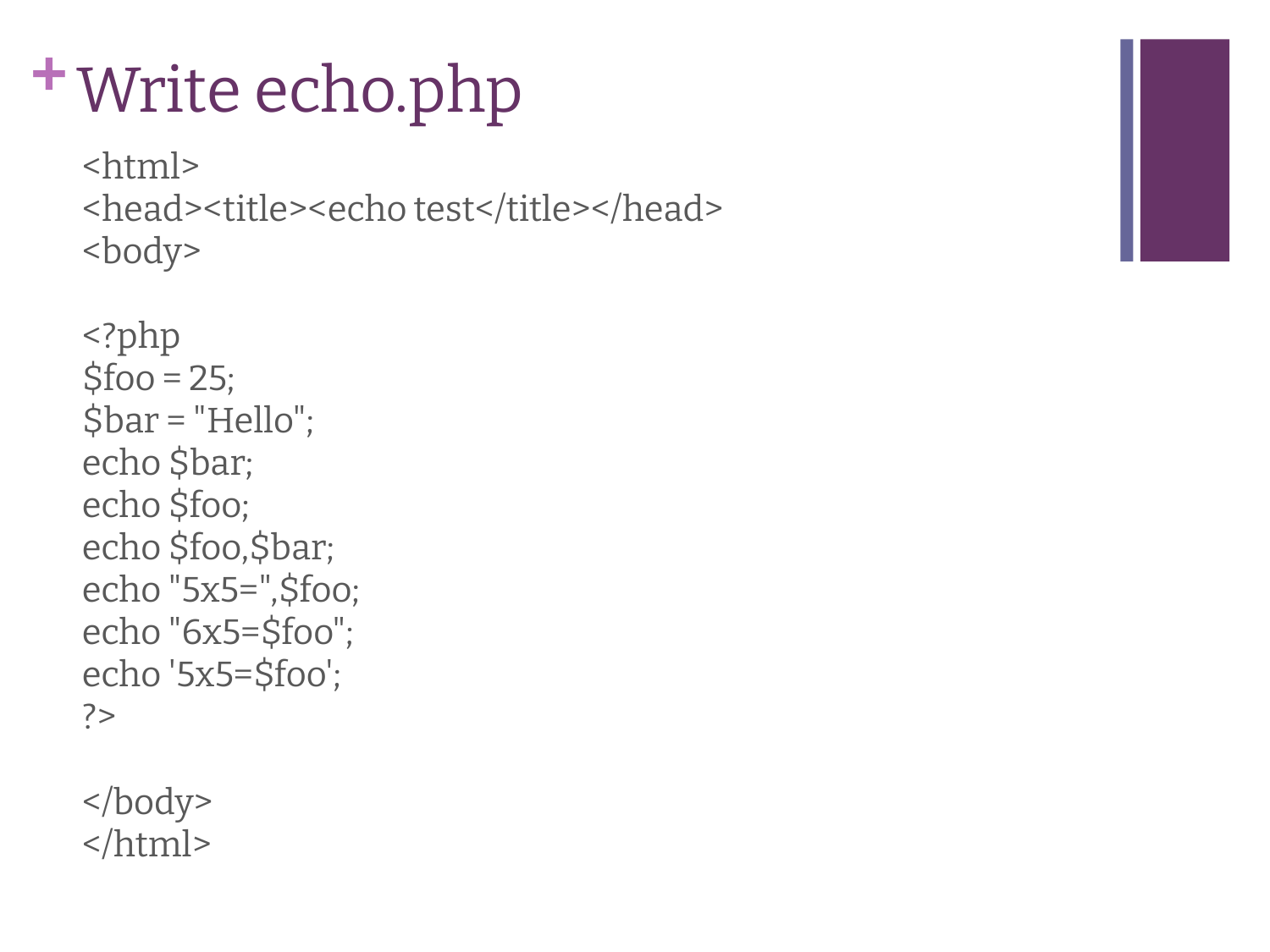

# Write echo.php
<html>
<head><title><echo test</title></head>
<body>

<?php
$foo = 25;
$bar = "Hello";
echo $bar;
echo $foo;
echo $foo,$bar;
echo "5x5=",$foo;
echo "6x5=$foo";
echo '5x5=$foo';
?>

</body>
</html>